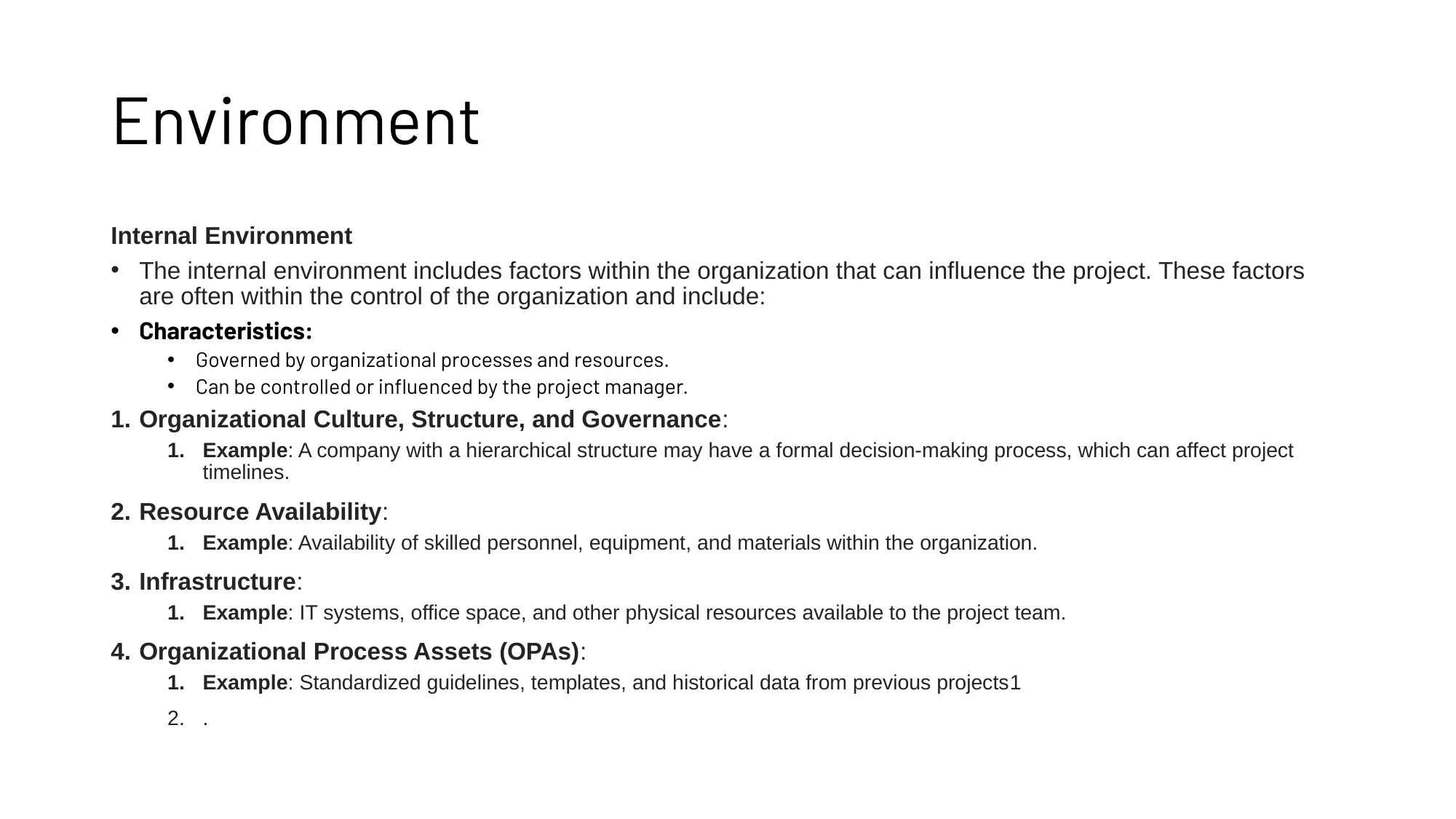

# Environment
Internal Environment
The internal environment includes factors within the organization that can influence the project. These factors are often within the control of the organization and include:
Characteristics:
Governed by organizational processes and resources.
Can be controlled or influenced by the project manager.
Organizational Culture, Structure, and Governance:
Example: A company with a hierarchical structure may have a formal decision-making process, which can affect project timelines.
Resource Availability:
Example: Availability of skilled personnel, equipment, and materials within the organization.
Infrastructure:
Example: IT systems, office space, and other physical resources available to the project team.
Organizational Process Assets (OPAs):
Example: Standardized guidelines, templates, and historical data from previous projects1
.